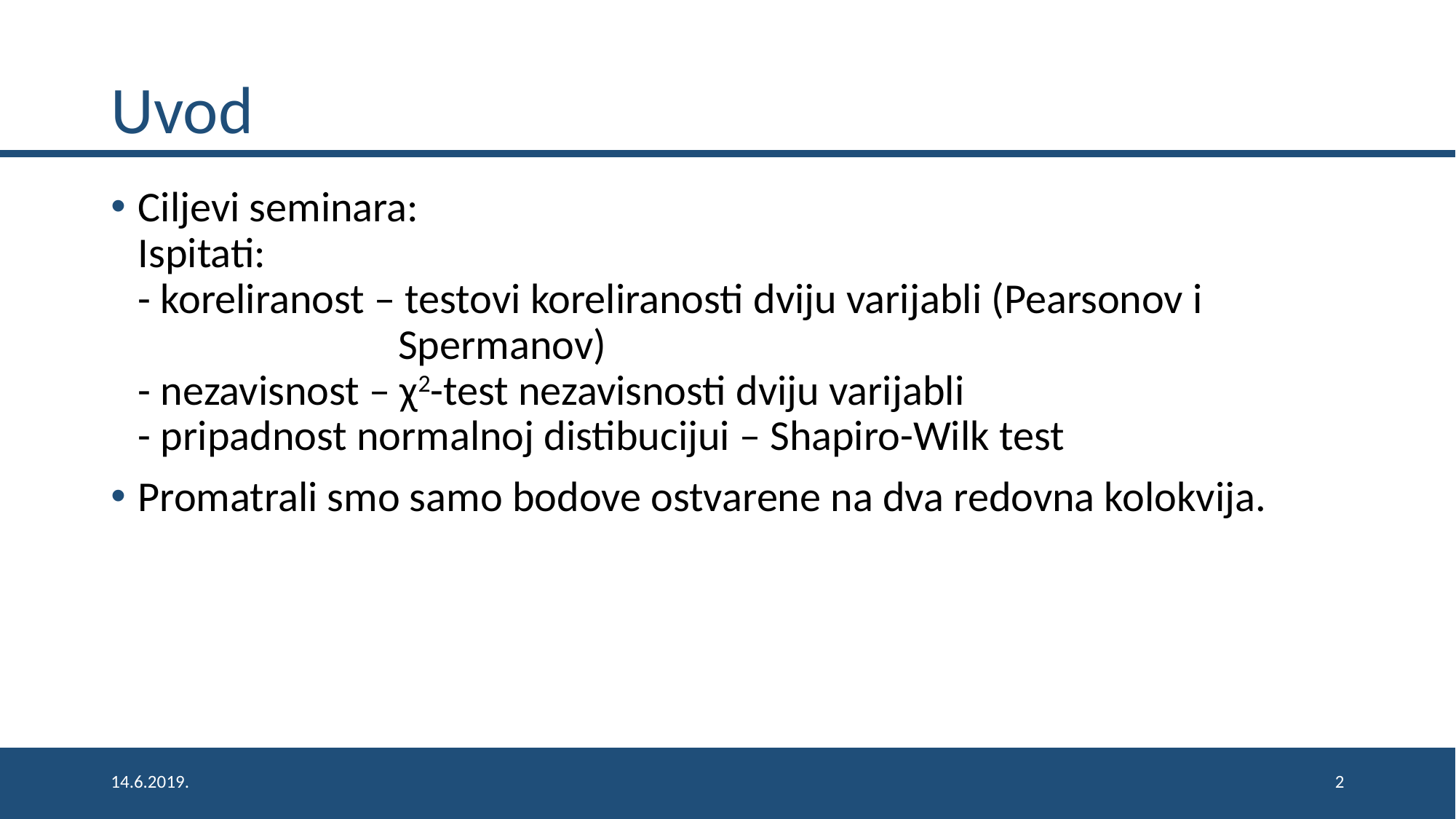

# Uvod
Ciljevi seminara:
Ispitati:
- koreliranost – testovi koreliranosti dviju varijabli (Pearsonov i
                           Spermanov)
- nezavisnost – χ2-test nezavisnosti dviju varijabli
- pripadnost normalnoj distibucijui – Shapiro-Wilk test
Promatrali smo samo bodove ostvarene na dva redovna kolokvija.
14.6.2019.
2